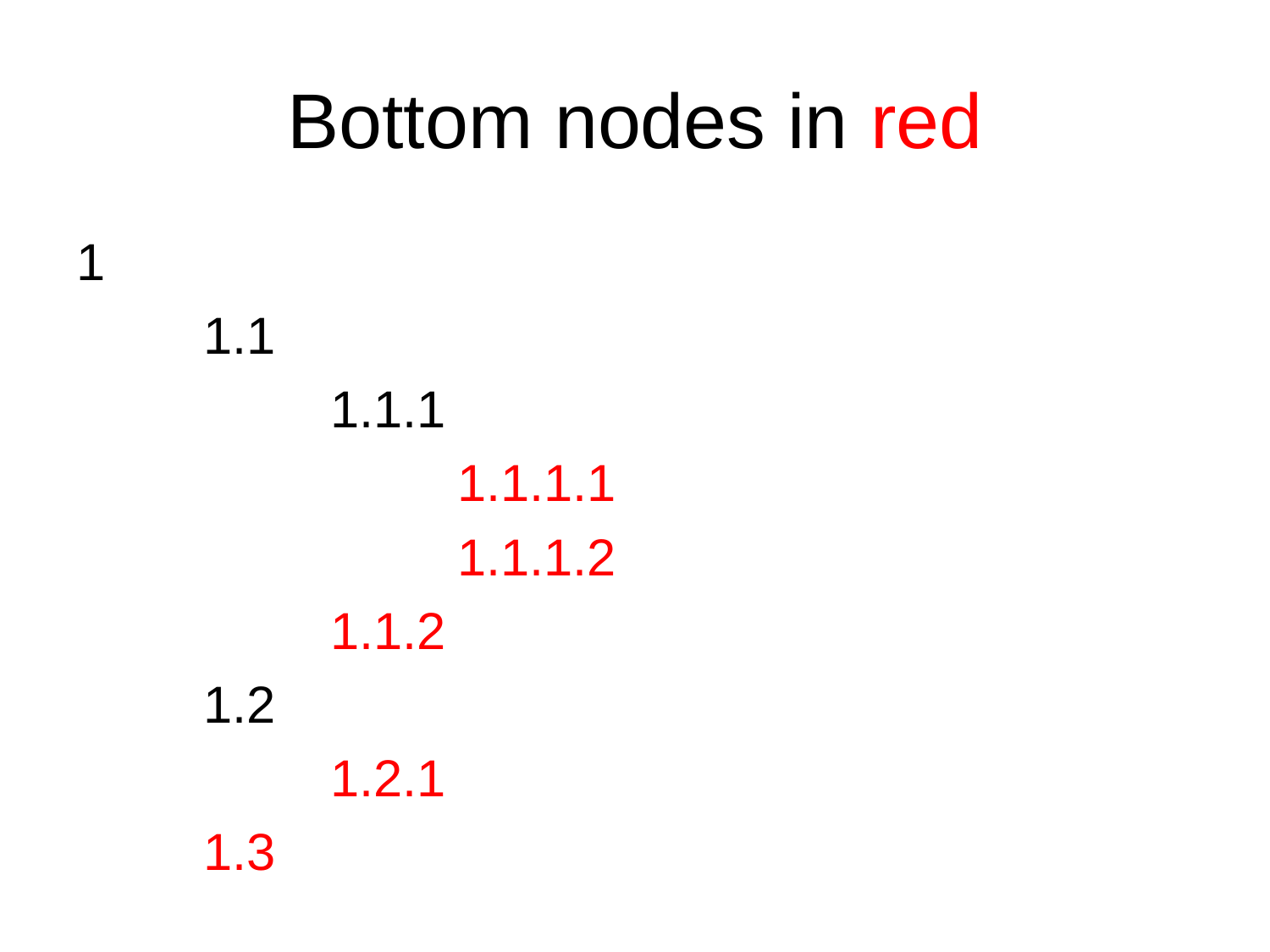

# Bottom nodes in red
1
	1.1
		1.1.1
			1.1.1.1
			1.1.1.2
		1.1.2
	1.2
		1.2.1
	1.3